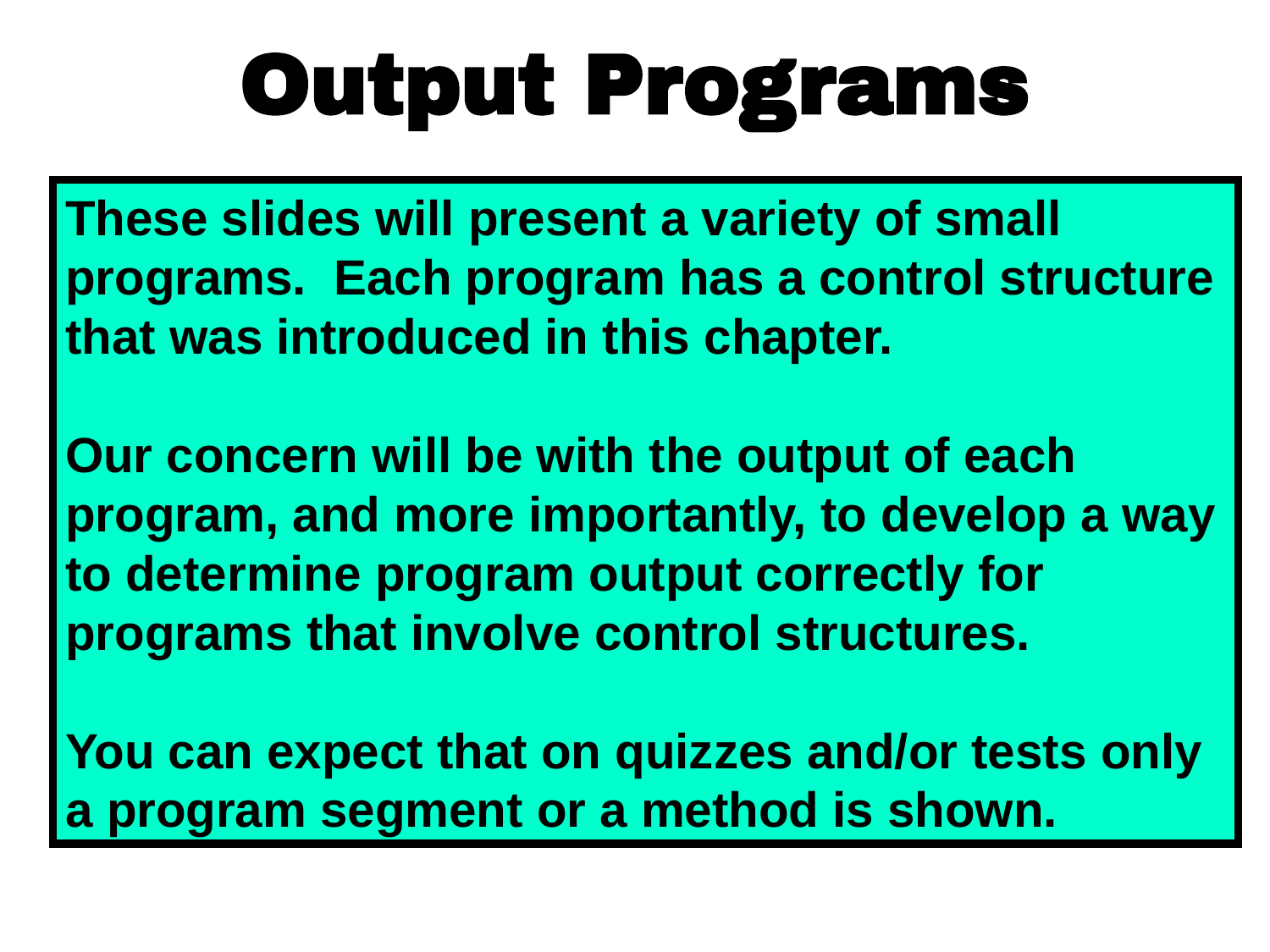

# Output Programs
These slides will present a variety of small programs.  Each program has a control structure that was introduced in this chapter.

Our concern will be with the output of each program, and more importantly, to develop a way to determine program output correctly for programs that involve control structures.

You can expect that on quizzes and/or tests only a program segment or a method is shown.